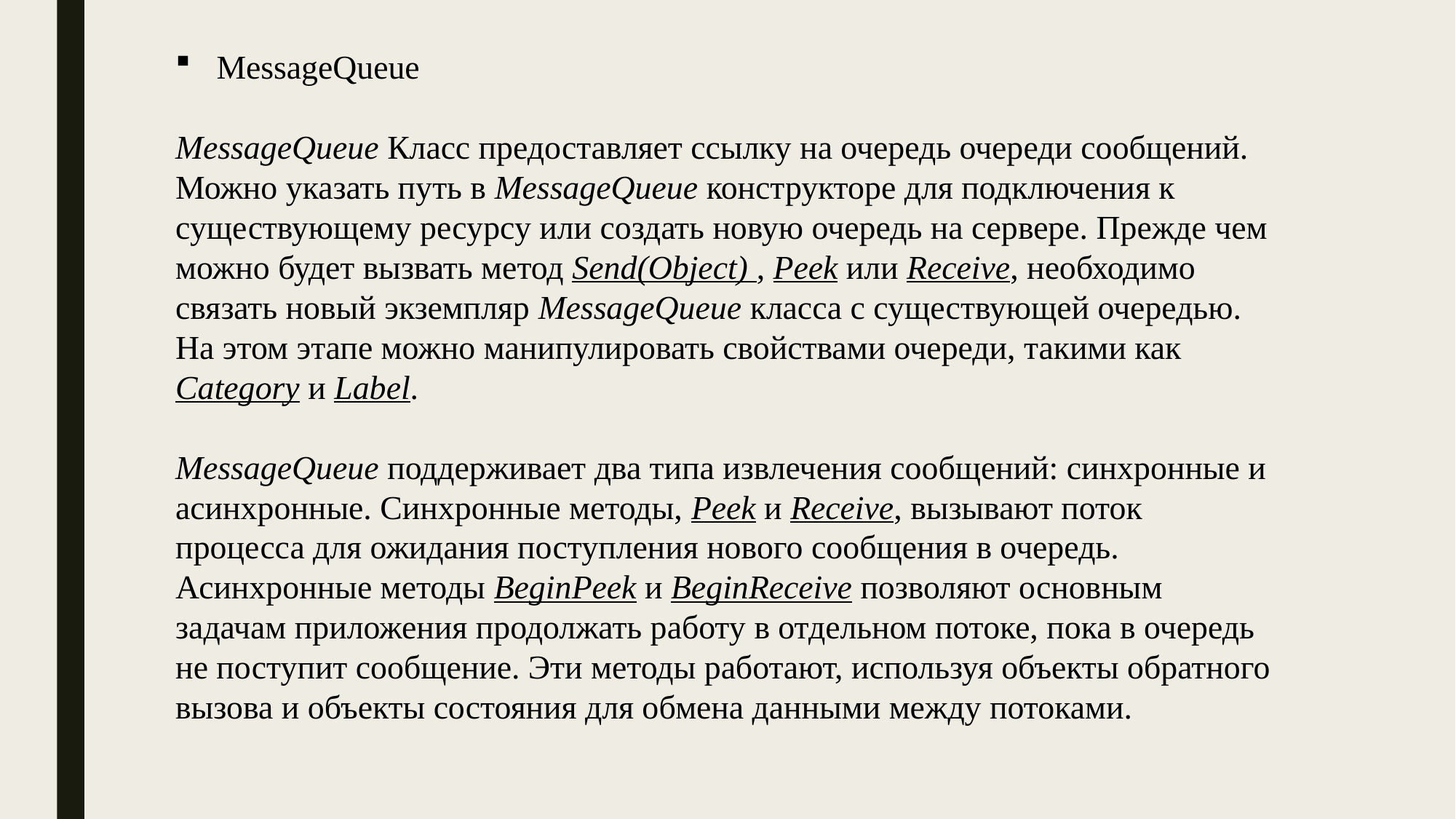

MessageQueue

MessageQueue Класс предоставляет ссылку на очередь очереди сообщений. Можно указать путь в MessageQueue конструкторе для подключения к существующему ресурсу или создать новую очередь на сервере. Прежде чем можно будет вызвать метод Send(Object) , Peek или Receive, необходимо связать новый экземпляр MessageQueue класса с существующей очередью. На этом этапе можно манипулировать свойствами очереди, такими как Category и Label.

MessageQueue поддерживает два типа извлечения сообщений: синхронные и асинхронные. Синхронные методы, Peek и Receive, вызывают поток процесса для ожидания поступления нового сообщения в очередь. Асинхронные методы BeginPeek и BeginReceive позволяют основным задачам приложения продолжать работу в отдельном потоке, пока в очередь не поступит сообщение. Эти методы работают, используя объекты обратного вызова и объекты состояния для обмена данными между потоками.